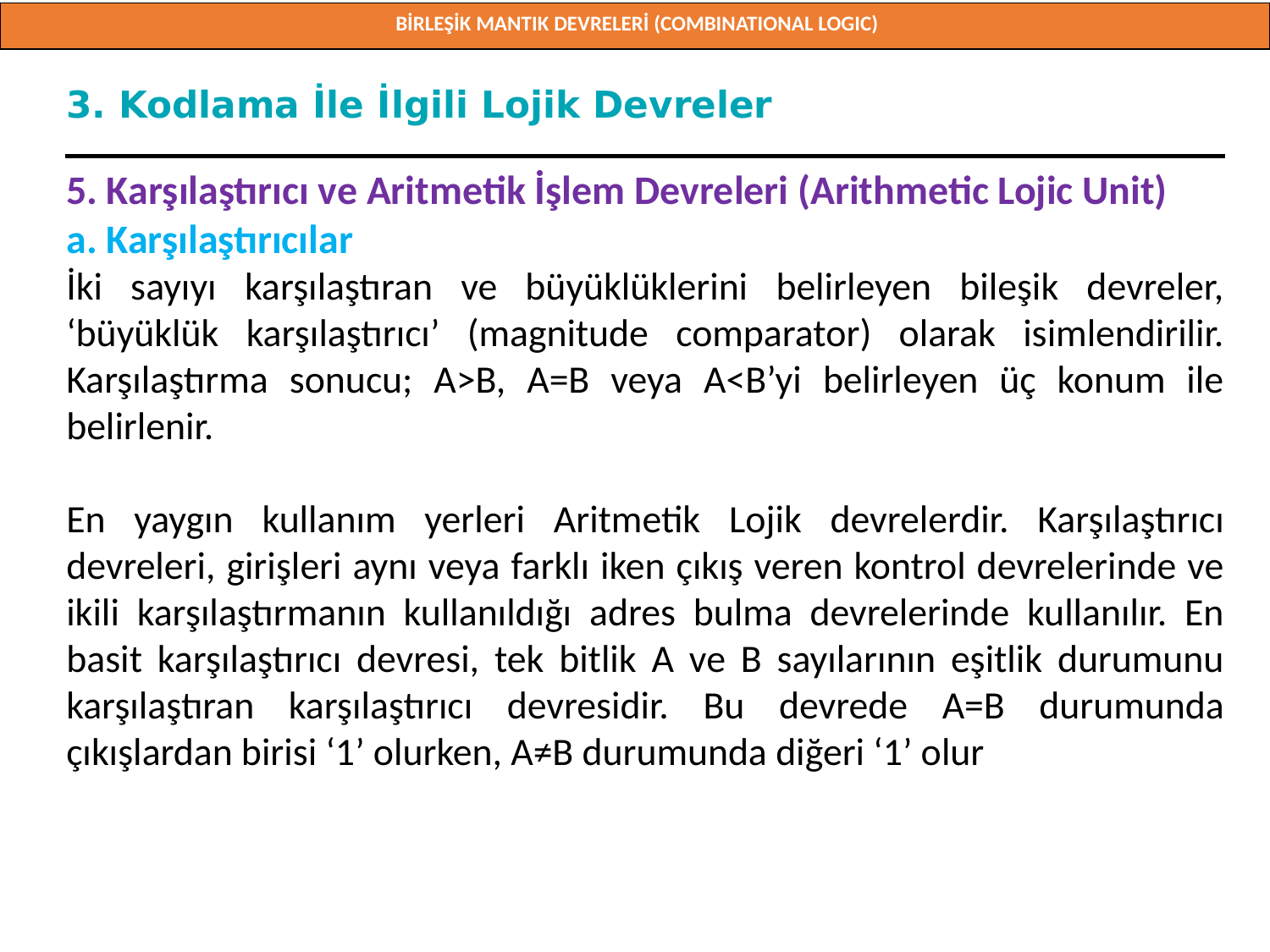

BİRLEŞİK MANTIK DEVRELERİ (COMBINATIONAL LOGIC)

Doç. Dr. Orhan ER
3. Kodlama İle İlgili Lojik Devreler
5. Karşılaştırıcı ve Aritmetik İşlem Devreleri (Arithmetic Lojic Unit)
a. Karşılaştırıcılar
İki sayıyı karşılaştıran ve büyüklüklerini belirleyen bileşik devreler, ‘büyüklük karşılaştırıcı’ (magnitude comparator) olarak isimlendirilir. Karşılaştırma sonucu; A>B, A=B veya A<B’yi belirleyen üç konum ile belirlenir.

En yaygın kullanım yerleri Aritmetik Lojik devrelerdir. Karşılaştırıcı devreleri, girişleri aynı veya farklı iken çıkış veren kontrol devrelerinde ve ikili karşılaştırmanın kullanıldığı adres bulma devrelerinde kullanılır. En basit karşılaştırıcı devresi, tek bitlik A ve B sayılarının eşitlik durumunu karşılaştıran karşılaştırıcı devresidir. Bu devrede A=B durumunda çıkışlardan birisi ‘1’ olurken, A≠B durumunda diğeri ‘1’ olur

Doç. Dr. Orhan ER